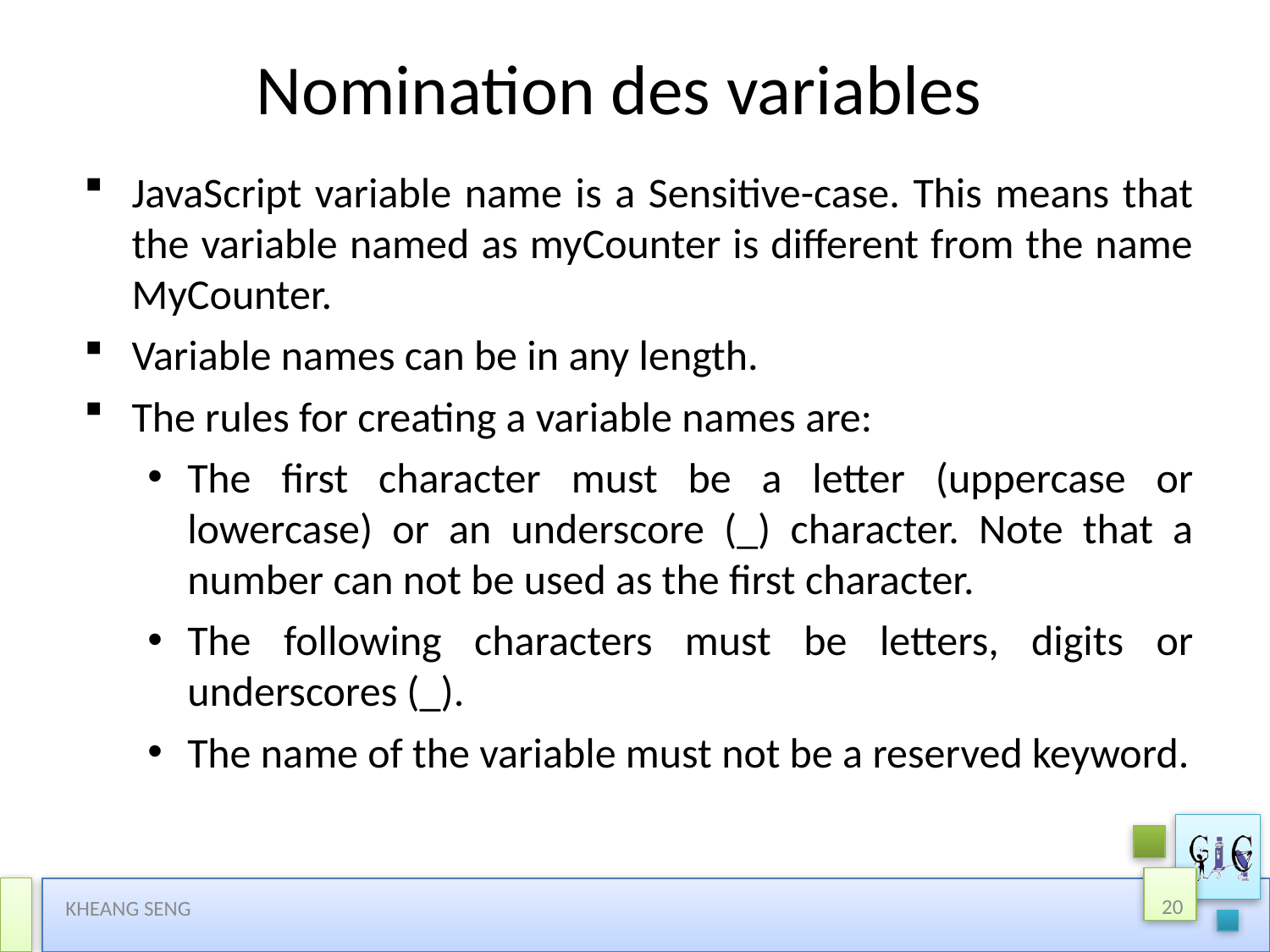

# Nomination des variables
JavaScript variable name is a Sensitive-case. This means that the variable named as myCounter is different from the name MyCounter.
Variable names can be in any length.
The rules for creating a variable names are:
The first character must be a letter (uppercase or lowercase) or an underscore (_) character. Note that a number can not be used as the first character.
The following characters must be letters, digits or underscores (_).
The name of the variable must not be a reserved keyword.
20
KHEANG SENG